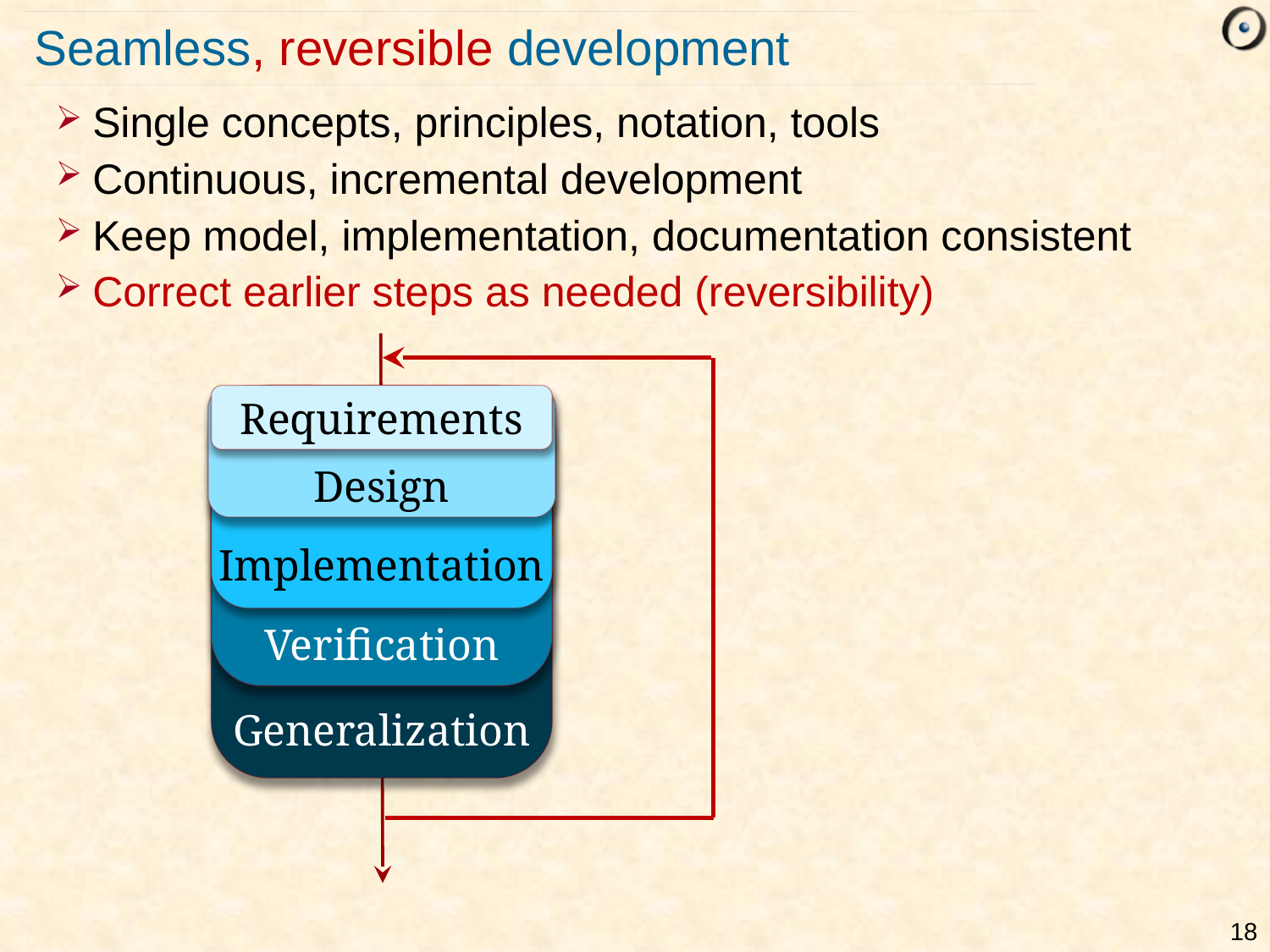

# Seamless, reversible development
Single concepts, principles, notation, tools
Continuous, incremental development
Keep model, implementation, documentation consistent
Correct earlier steps as needed (reversibility)

Requirements
Design
Implementation
Verification
Generalization